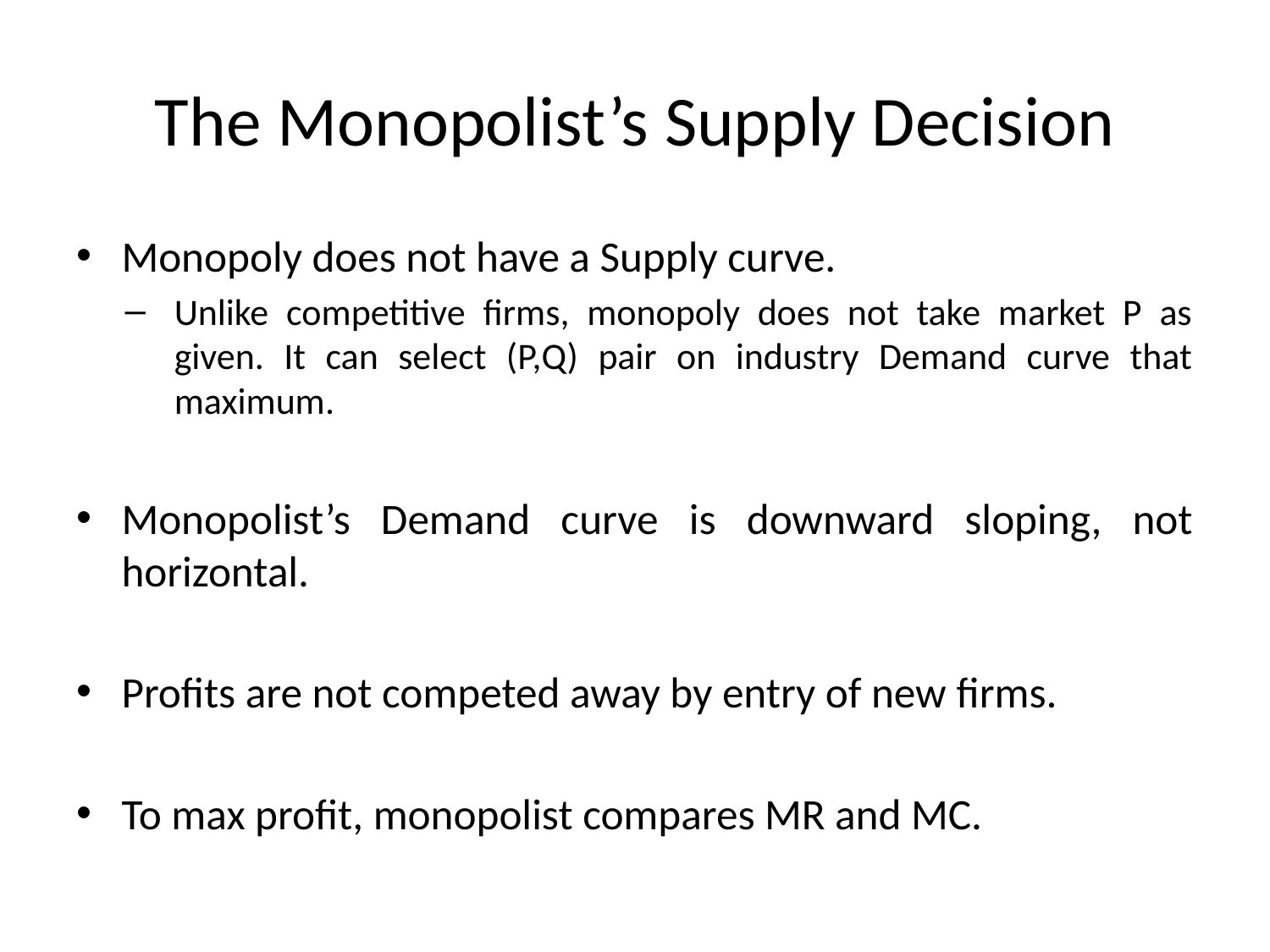

# The Monopolist’s Supply Decision
Monopoly does not have a Supply curve.
Unlike competitive firms, monopoly does not take market P as given. It can select (P,Q) pair on industry Demand curve that maximum.

Monopolist’s Demand curve is downward sloping, not horizontal.

Profits are not competed away by entry of new firms.

To max profit, monopolist compares MR and MC.